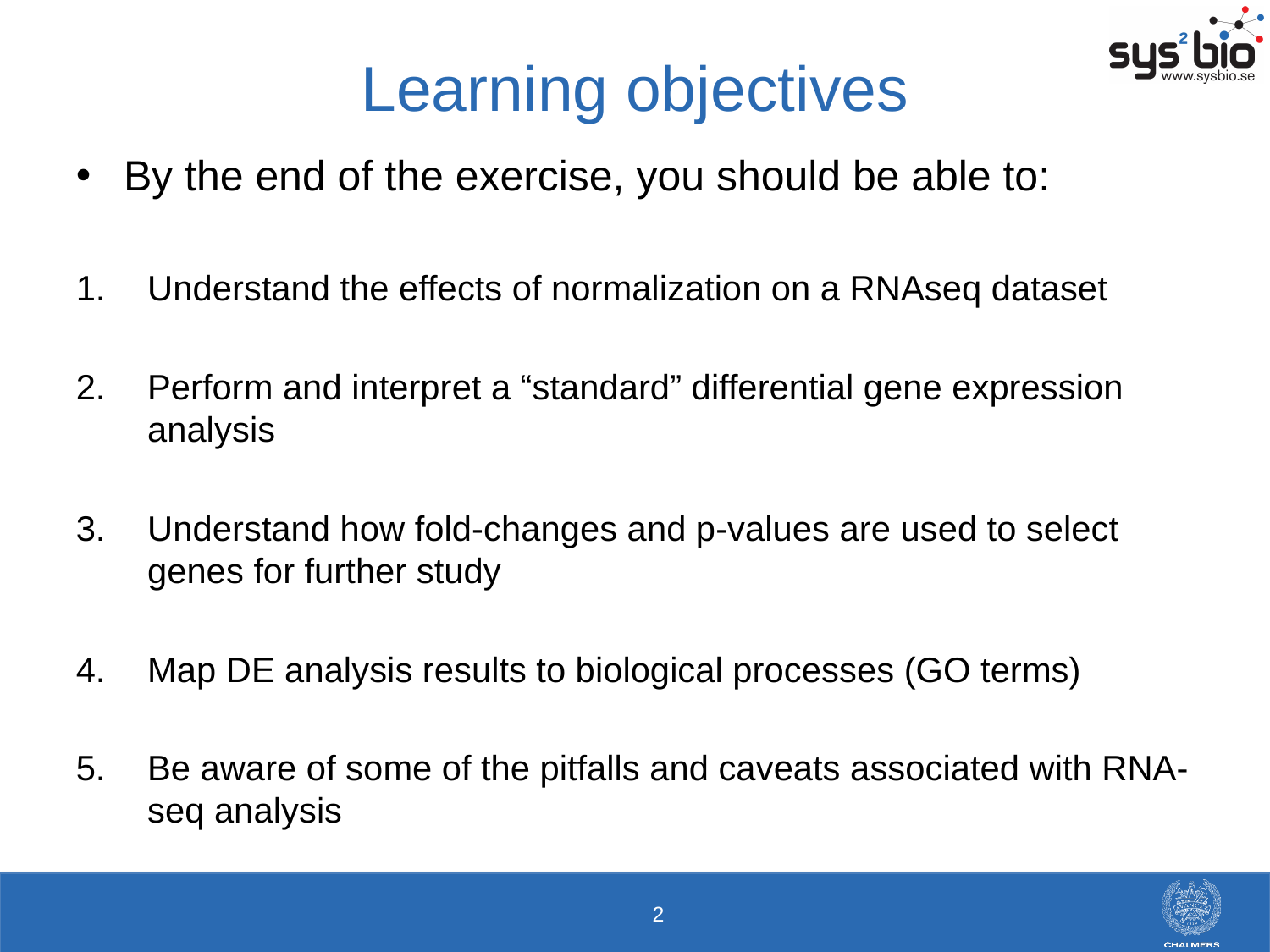

# Learning objectives
By the end of the exercise, you should be able to:

Understand the effects of normalization on a RNAseq dataset

Perform and interpret a “standard” differential gene expression analysis

Understand how fold-changes and p-values are used to select genes for further study

Map DE analysis results to biological processes (GO terms)

Be aware of some of the pitfalls and caveats associated with RNA-seq analysis
2